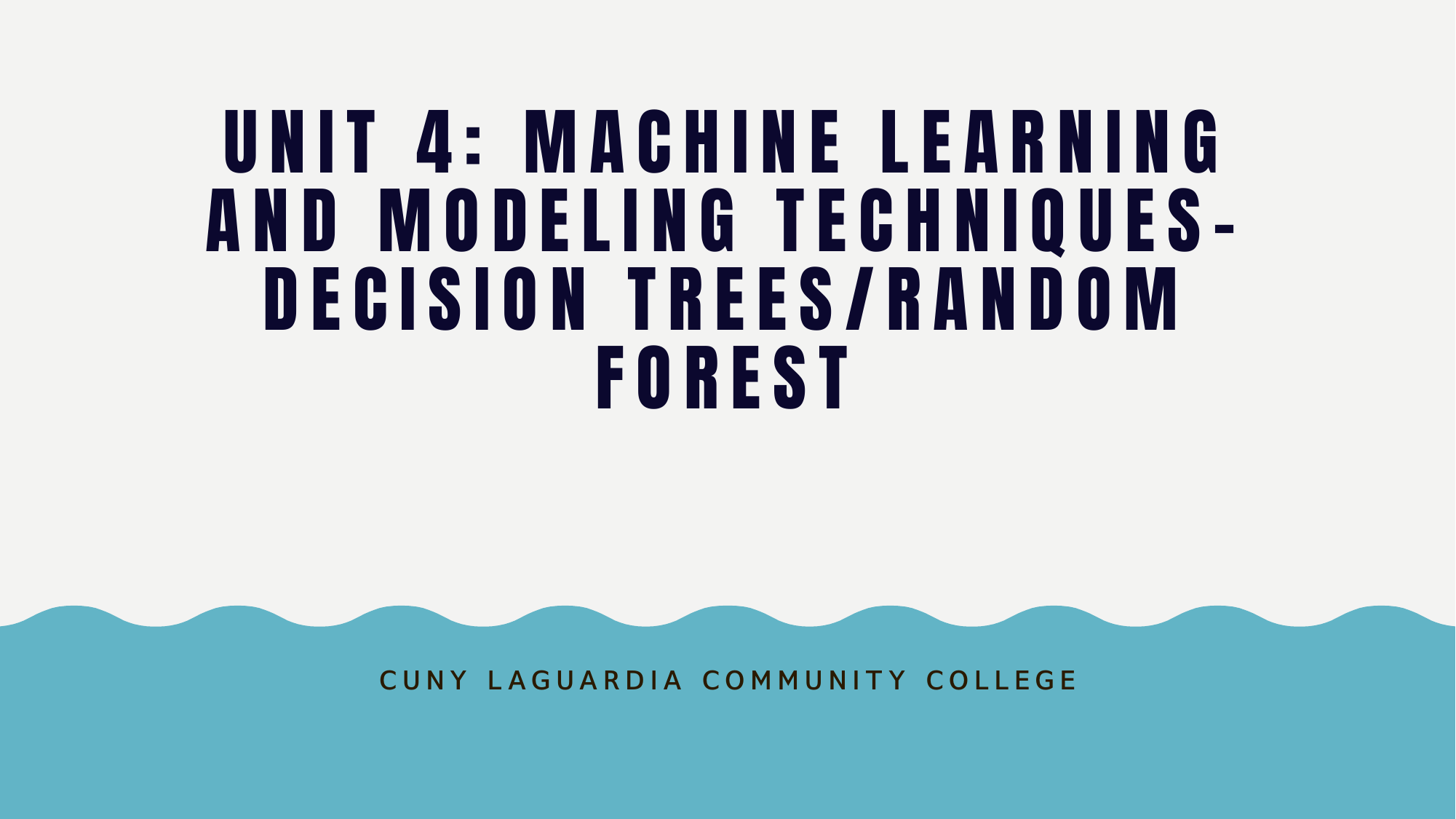

# Unit 4: Machine Learning and Modeling Techniques– Decision trees/random forest

Cuny LaGUardia community college